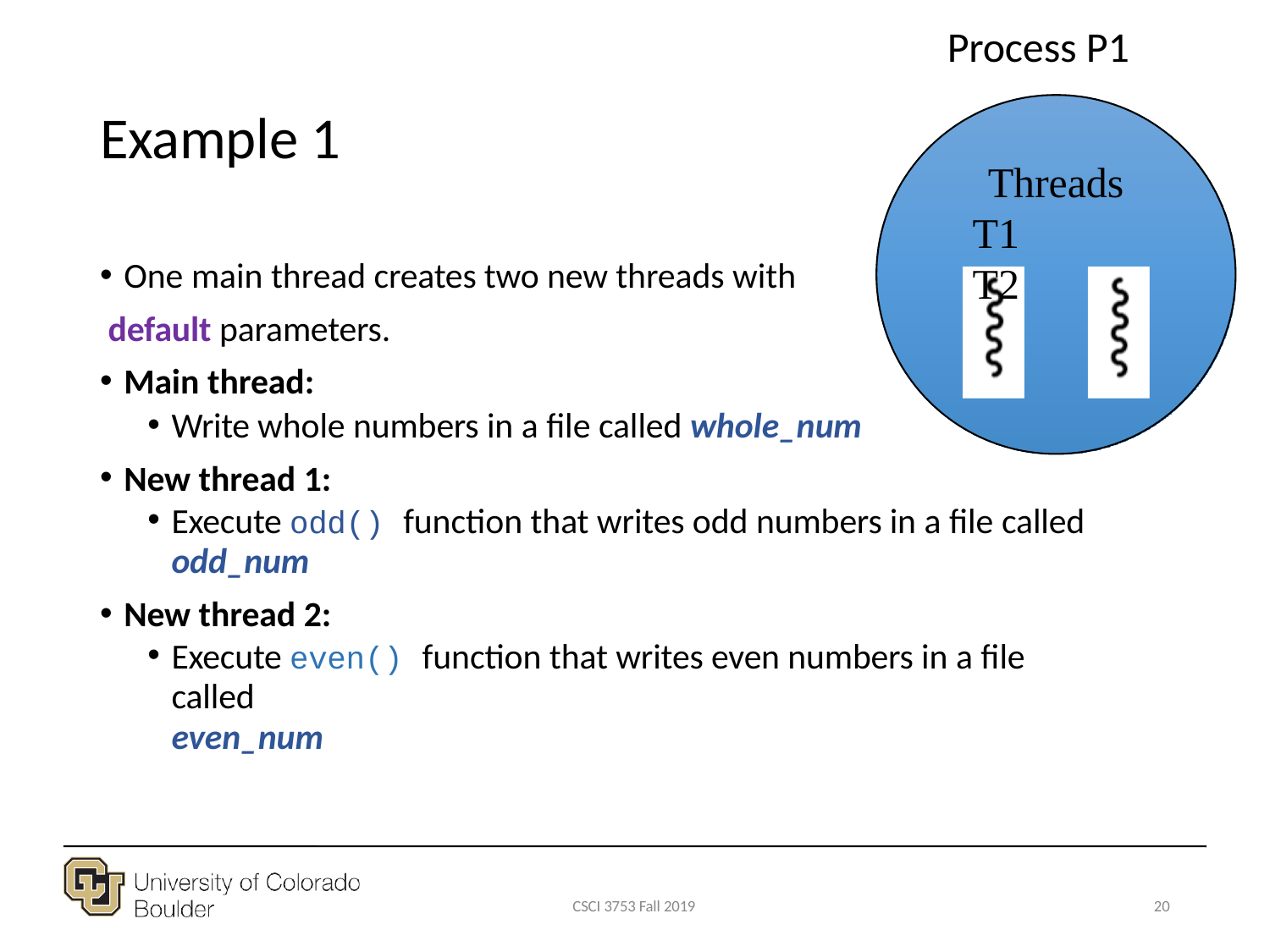

# Process P1

Example 1
Threads  T1	T2
One main thread creates two new threads with
default parameters.
Main thread:
Write whole numbers in a file called whole_num
New thread 1:
Execute odd() function that writes odd numbers in a file called
odd_num
New thread 2:
Execute even() function that writes even numbers in a file called
even_num
CSCI 3753 Fall 2019
20